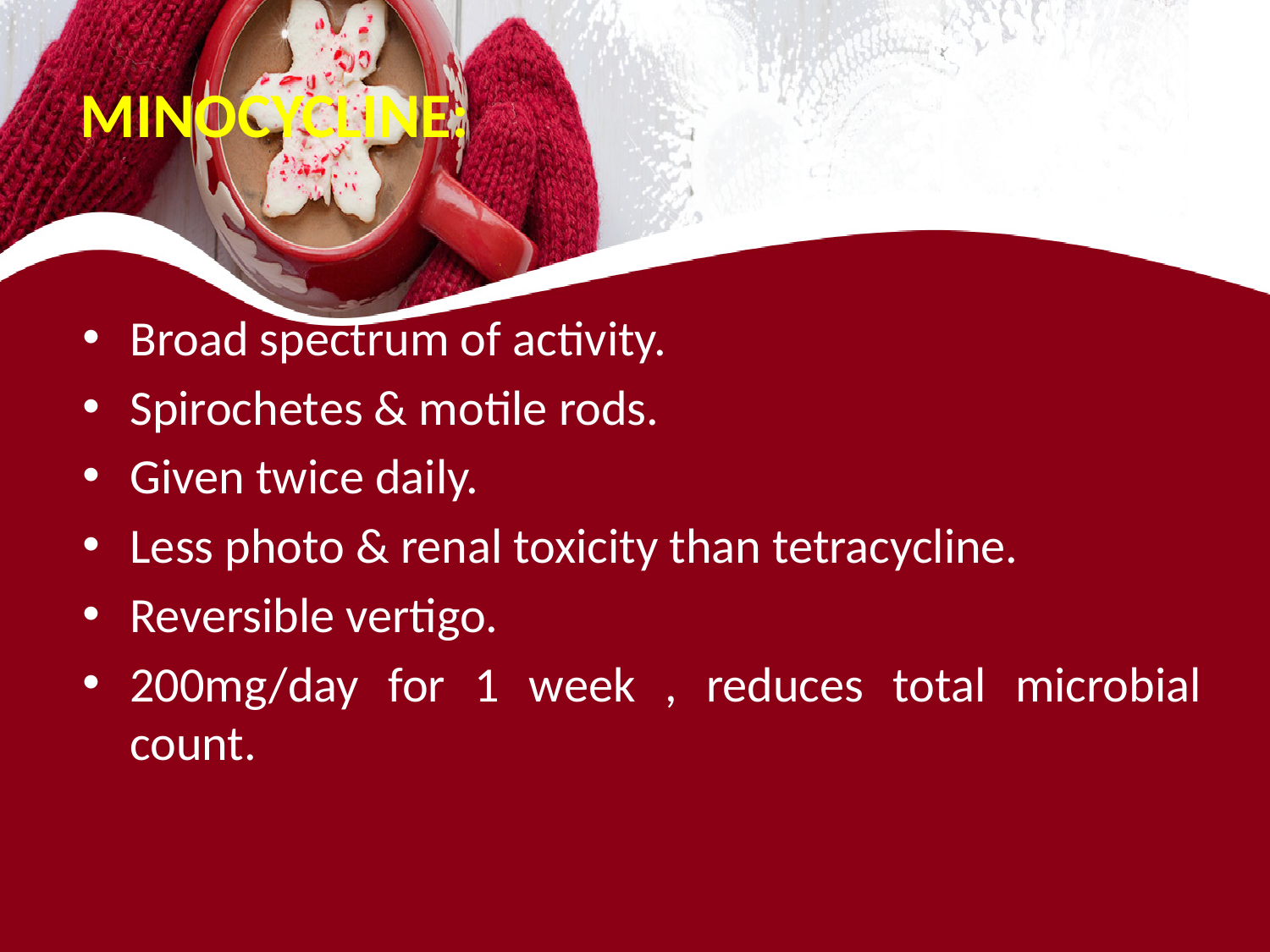

# MINOCYCLINE:
Broad spectrum of activity.
Spirochetes & motile rods.
Given twice daily.
Less photo & renal toxicity than tetracycline.
Reversible vertigo.
200mg/day for 1 week , reduces total microbial count.